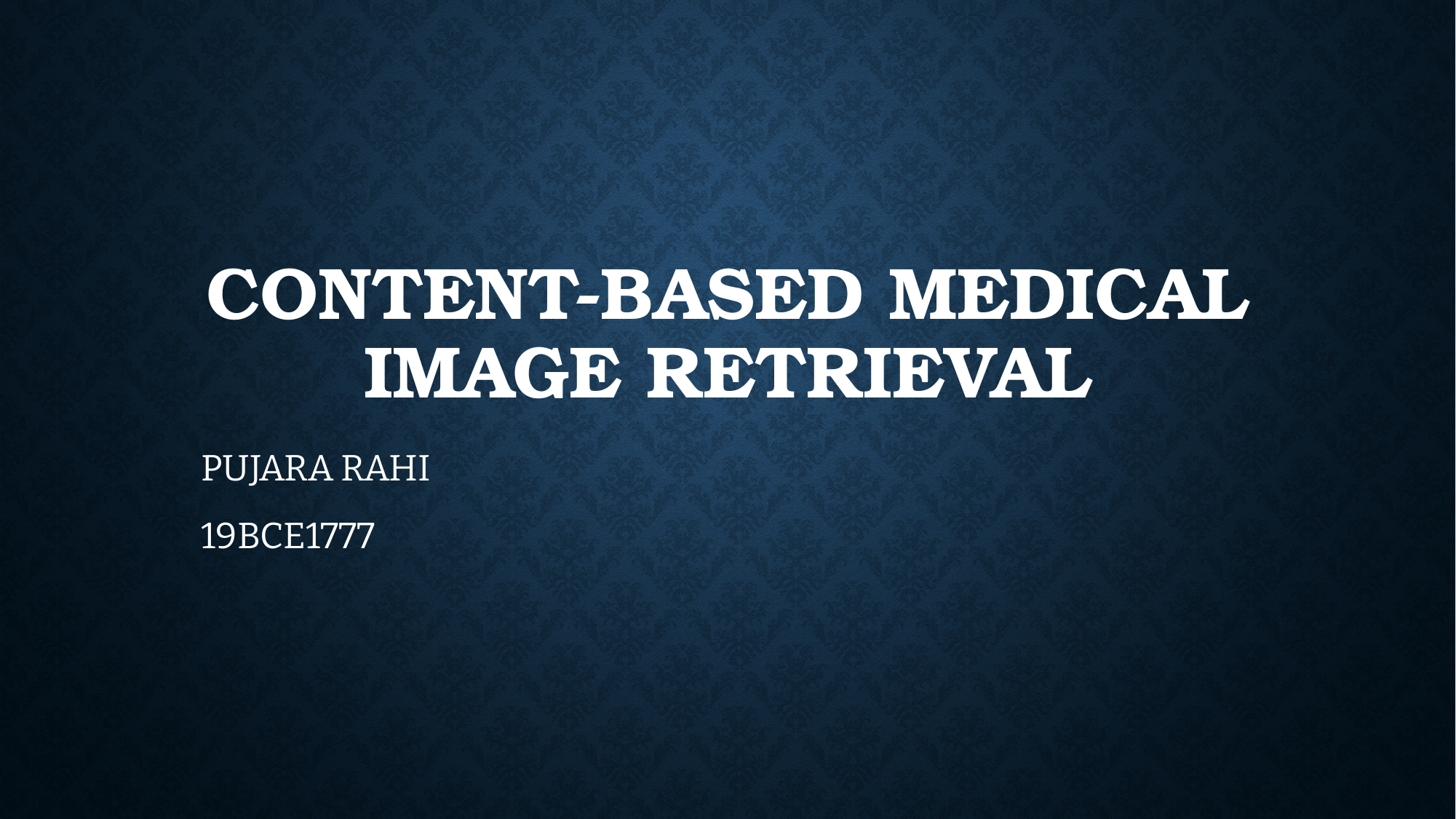

# Content-Based Medical Image Retrieval
PUJARA RAHI
19BCE1777